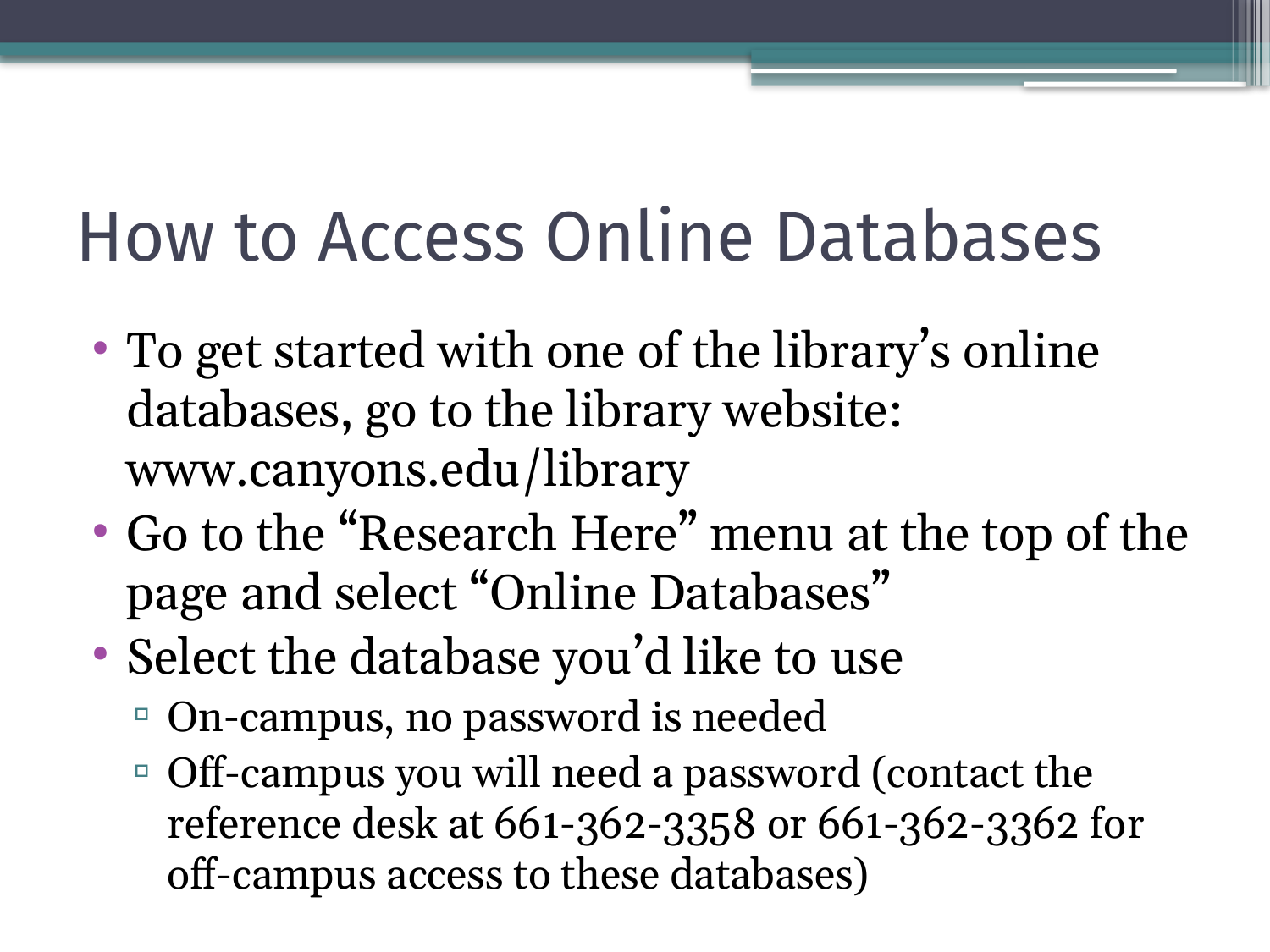

# How to Access Online Databases
To get started with one of the library’s online databases, go to the library website: www.canyons.edu/library
Go to the “Research Here” menu at the top of the page and select “Online Databases”
Select the database you’d like to use
On-campus, no password is needed
Off-campus you will need a password (contact the reference desk at 661-362-3358 or 661-362-3362 for off-campus access to these databases)